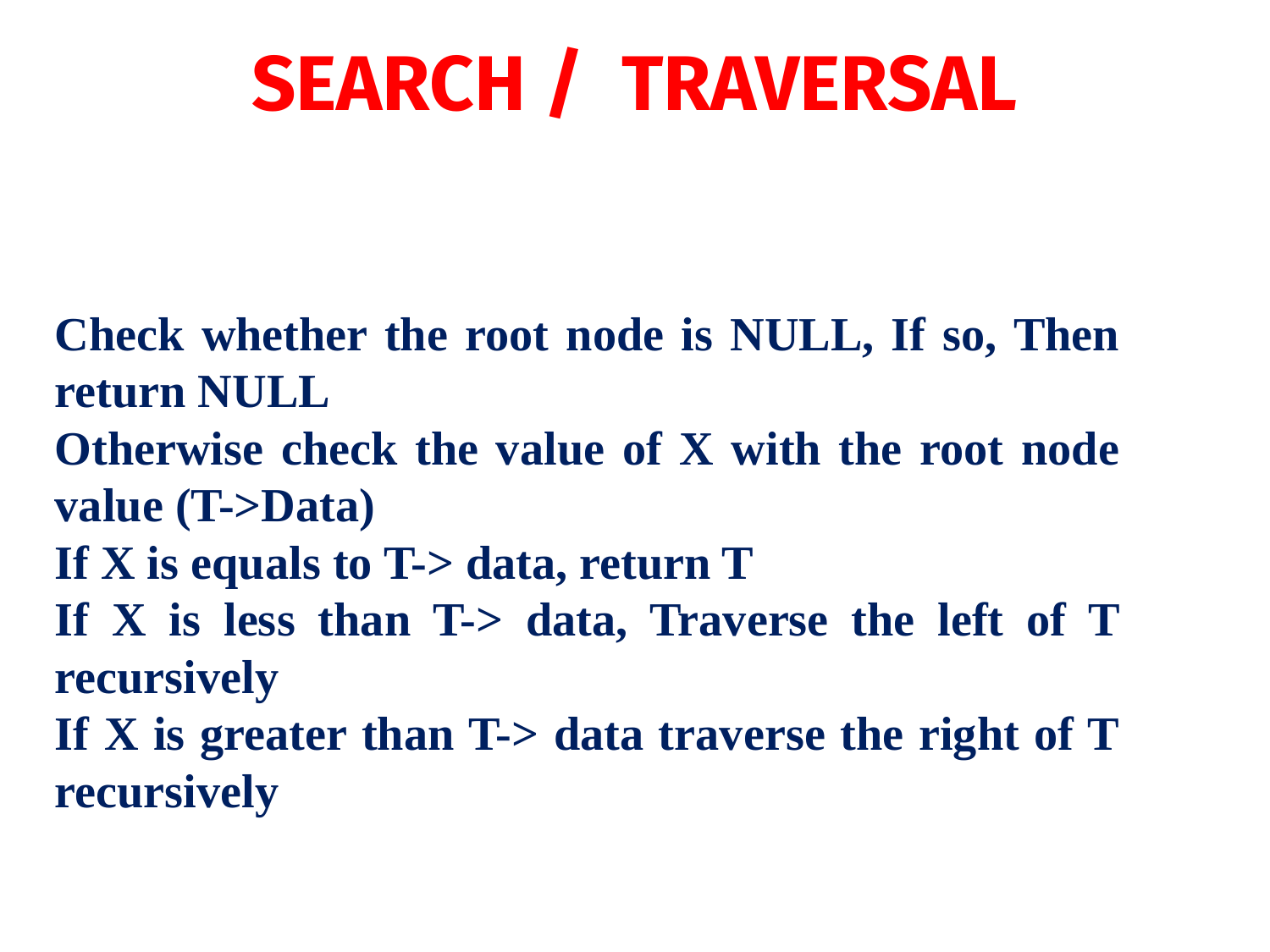

# SEARCH /  TRAVERSAL

Check whether the root node is NULL, If so, Then return NULL
Otherwise check the value of X with the root node value (T->Data)
If X is equals to T-> data, return T
If X is less than T-> data, Traverse the left of T recursively
If X is greater than T-> data traverse the right of T recursively